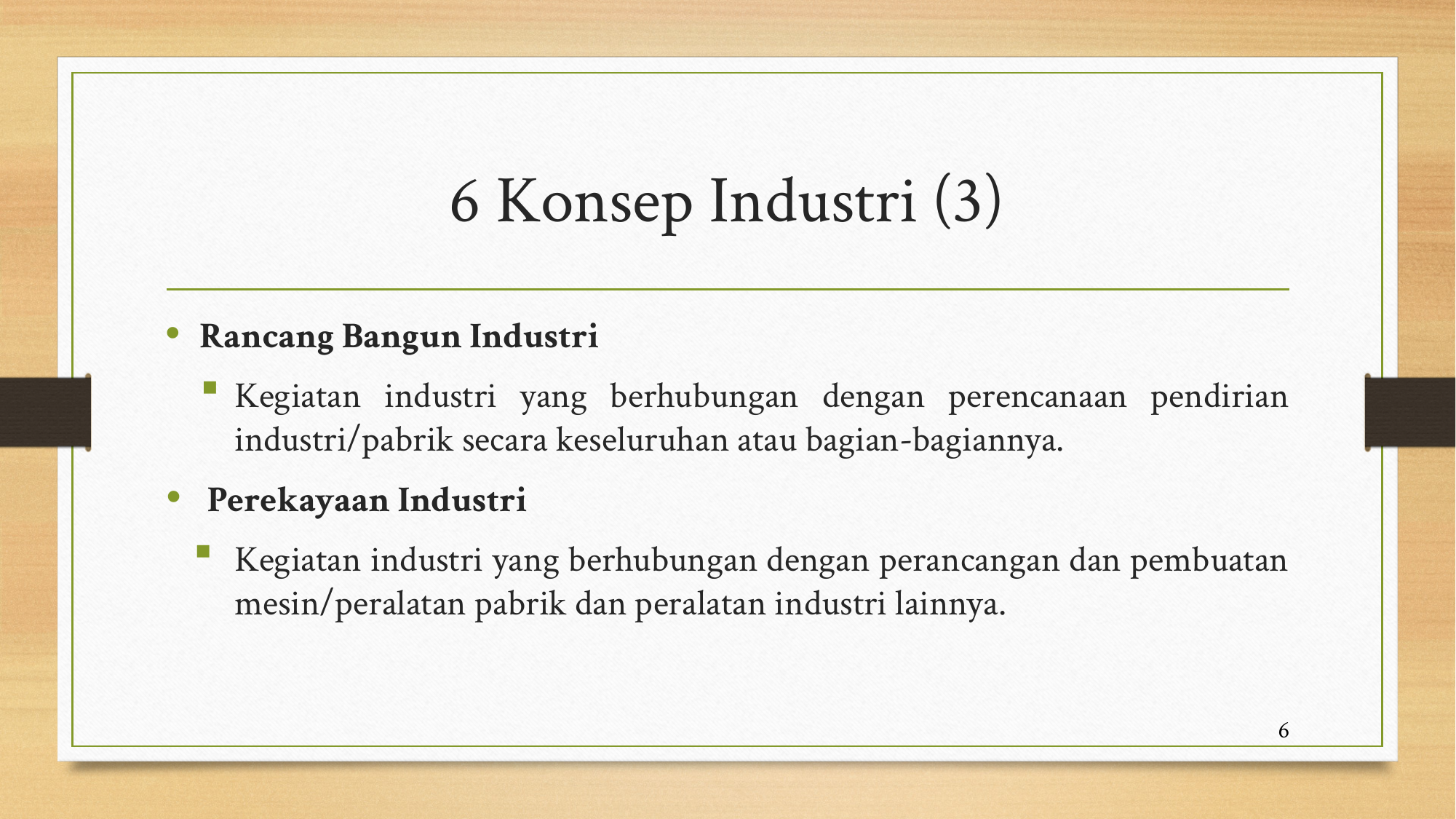

# 6 Konsep Industri (3)
Rancang Bangun Industri
Kegiatan industri yang berhubungan dengan perencanaan pendirian industri/pabrik secara keseluruhan atau bagian-bagiannya.
Perekayaan Industri
Kegiatan industri yang berhubungan dengan perancangan dan pembuatan mesin/peralatan pabrik dan peralatan industri lainnya.
6